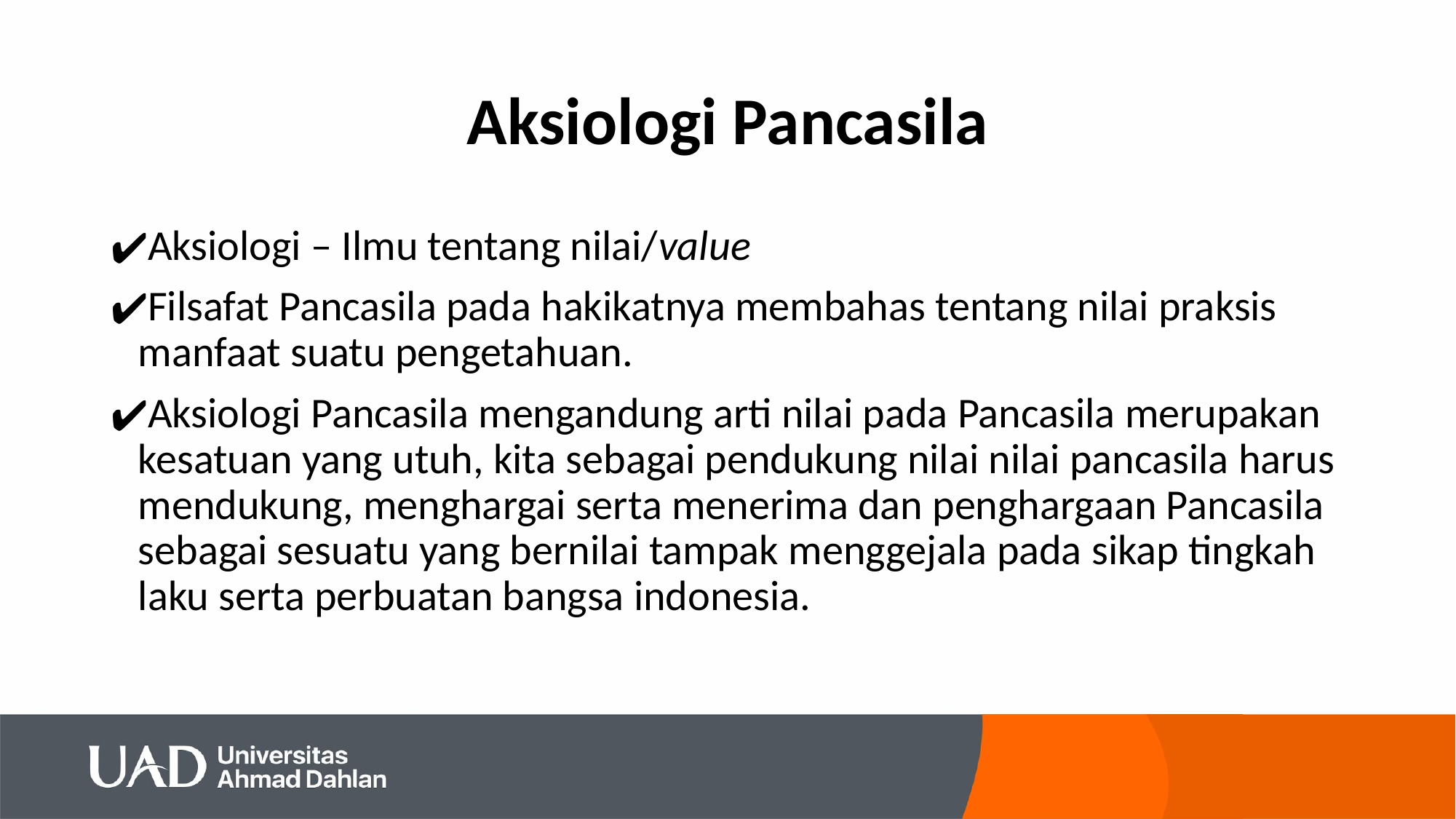

# Aksiologi Pancasila
Aksiologi – Ilmu tentang nilai/value
Filsafat Pancasila pada hakikatnya membahas tentang nilai praksis manfaat suatu pengetahuan.
Aksiologi Pancasila mengandung arti nilai pada Pancasila merupakan kesatuan yang utuh, kita sebagai pendukung nilai nilai pancasila harus mendukung, menghargai serta menerima dan penghargaan Pancasila sebagai sesuatu yang bernilai tampak menggejala pada sikap tingkah laku serta perbuatan bangsa indonesia.